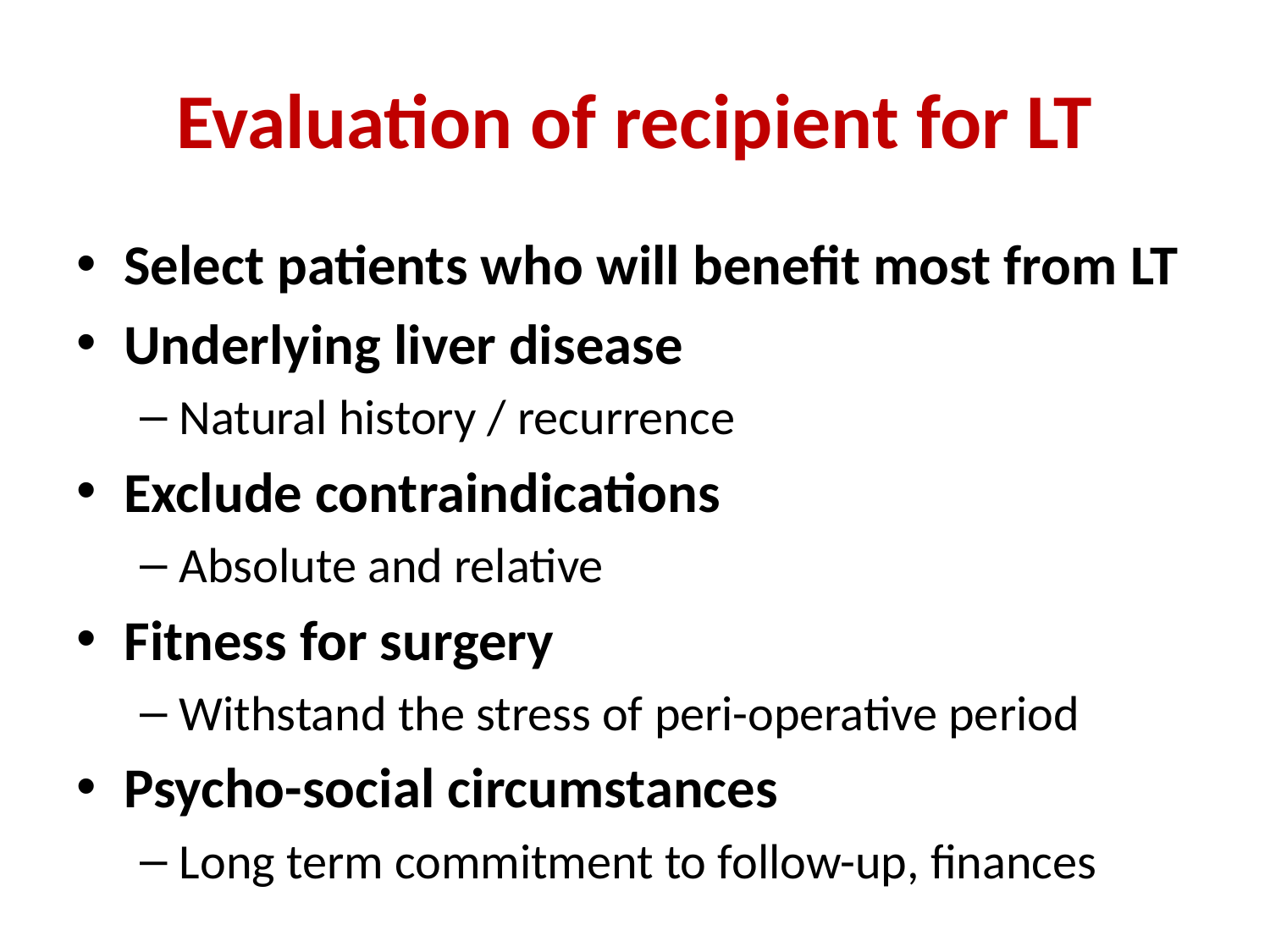

# Evaluation of recipient for LT
Select patients who will benefit most from LT
Underlying liver disease
Natural history / recurrence
Exclude contraindications
Absolute and relative
Fitness for surgery
Withstand the stress of peri-operative period
Psycho-social circumstances
Long term commitment to follow-up, finances